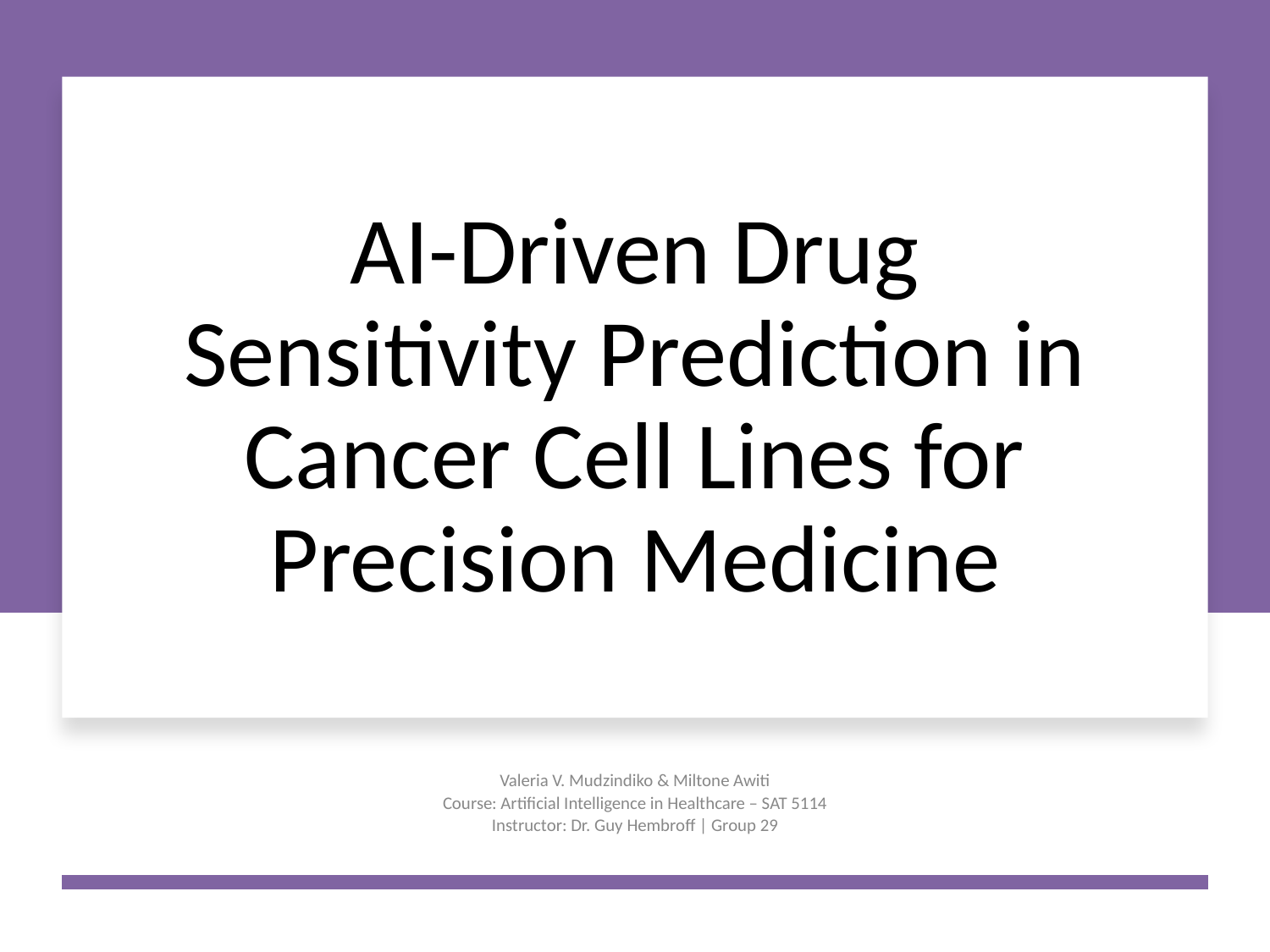

# AI-Driven Drug Sensitivity Prediction in Cancer Cell Lines for Precision Medicine
Valeria V. Mudzindiko & Miltone Awiti
Course: Artificial Intelligence in Healthcare – SAT 5114
Instructor: Dr. Guy Hembroff | Group 29